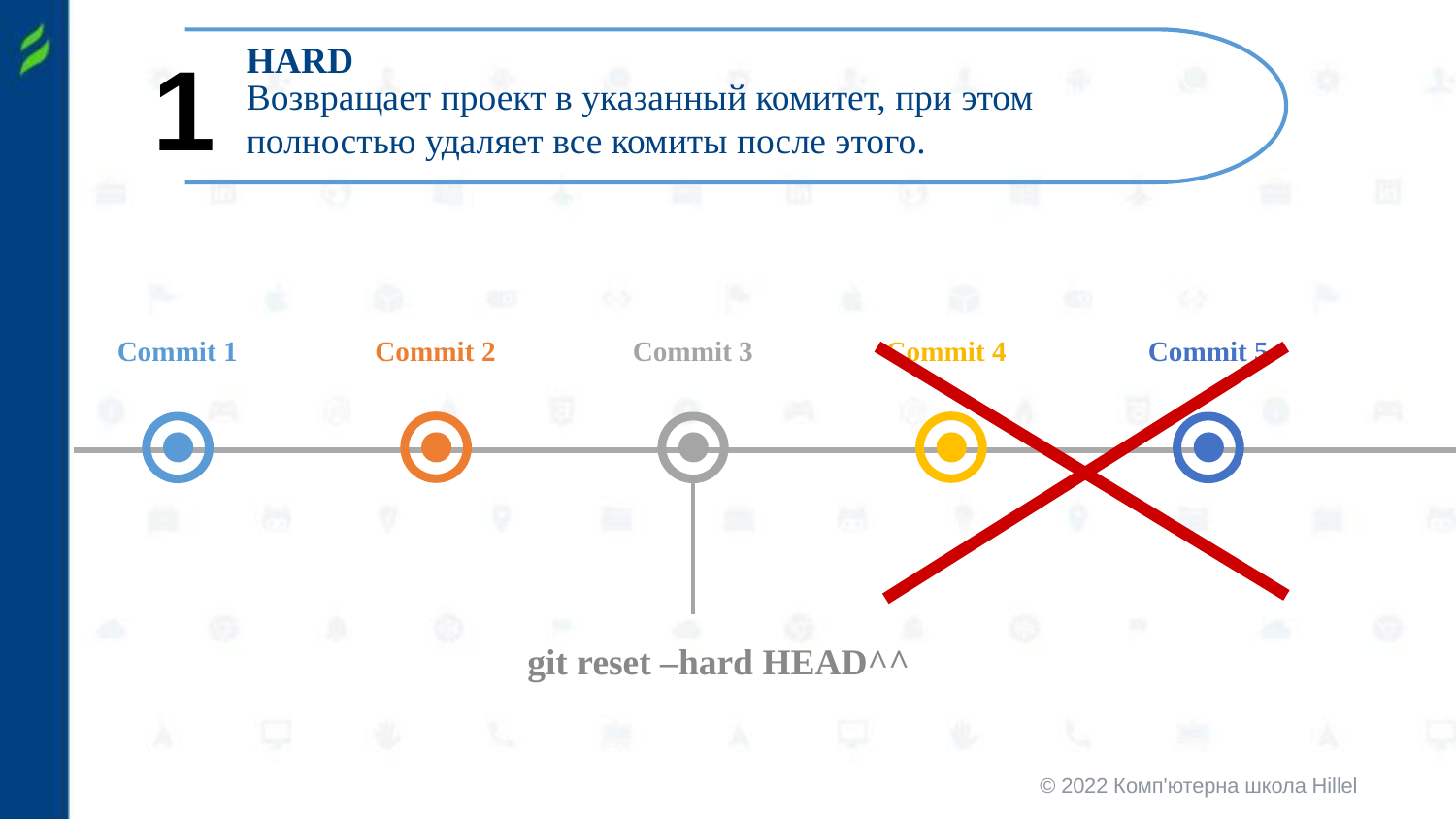

HARD
1
Возвращает проект в указанный комитет, при этом полностью удаляет все комиты после этого.
Commit 5
Commit 1
Commit 2
Commit 3
Commit 4

git reset –hard HEAD^^